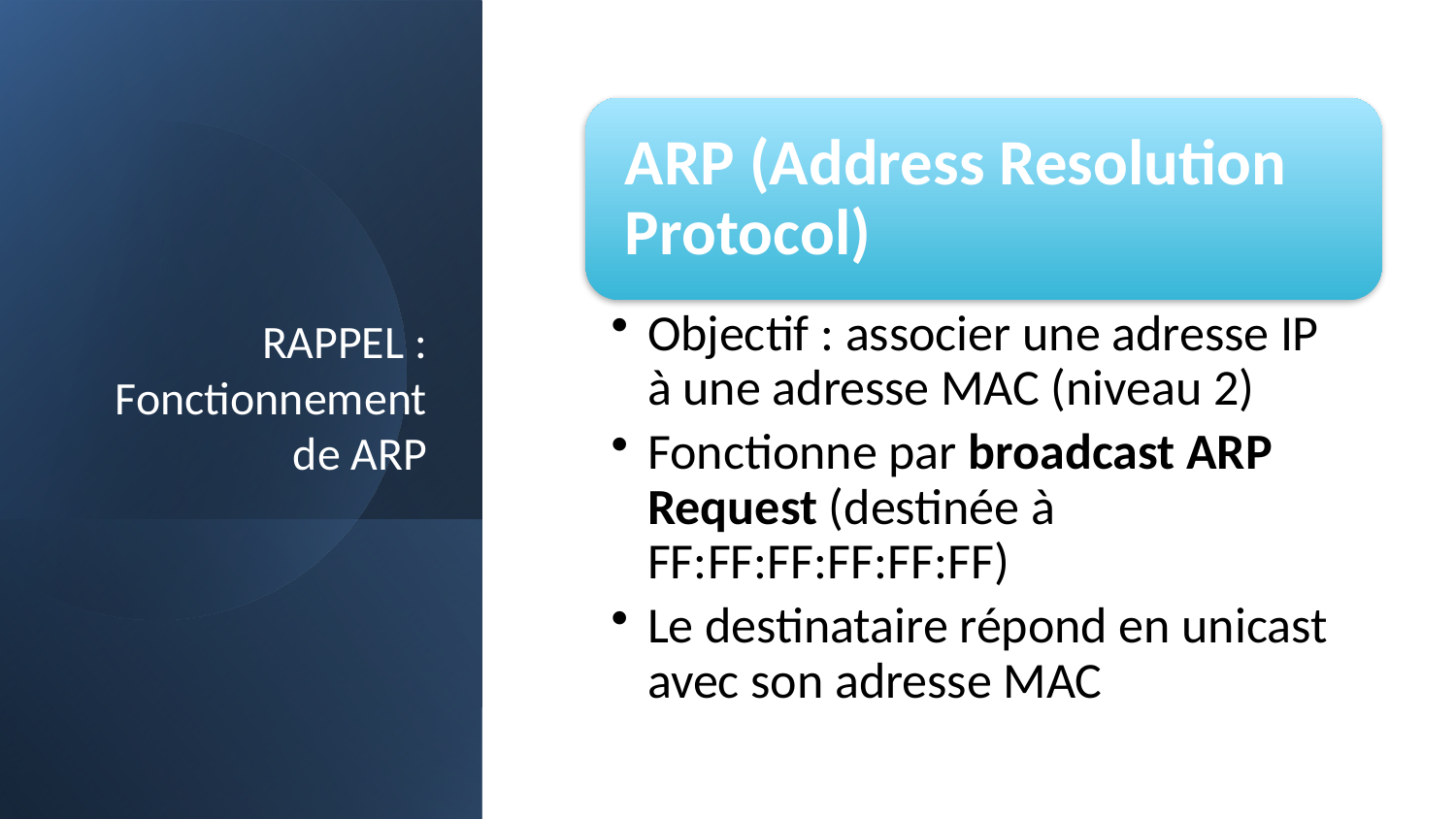

ARP (Address Resolution Protocol)
Objectif : associer une adresse IP à une adresse MAC (niveau 2)
Fonctionne par broadcast ARP Request (destinée à FF:FF:FF:FF:FF:FF)
Le destinataire répond en unicast avec son adresse MAC

# RAPPEL : Fonctionnement de ARP